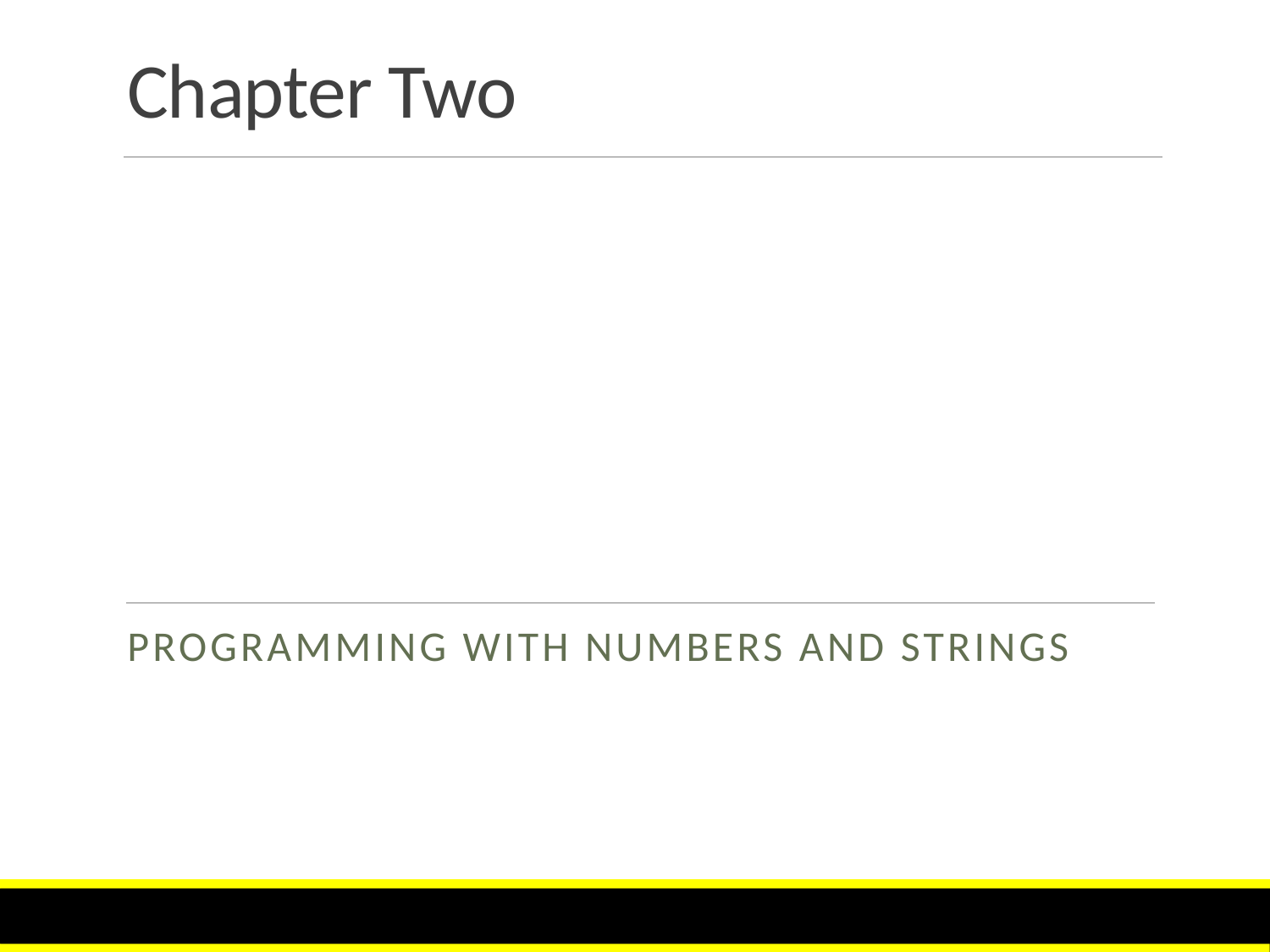

# Chapter Two
Programming with numbers and strings